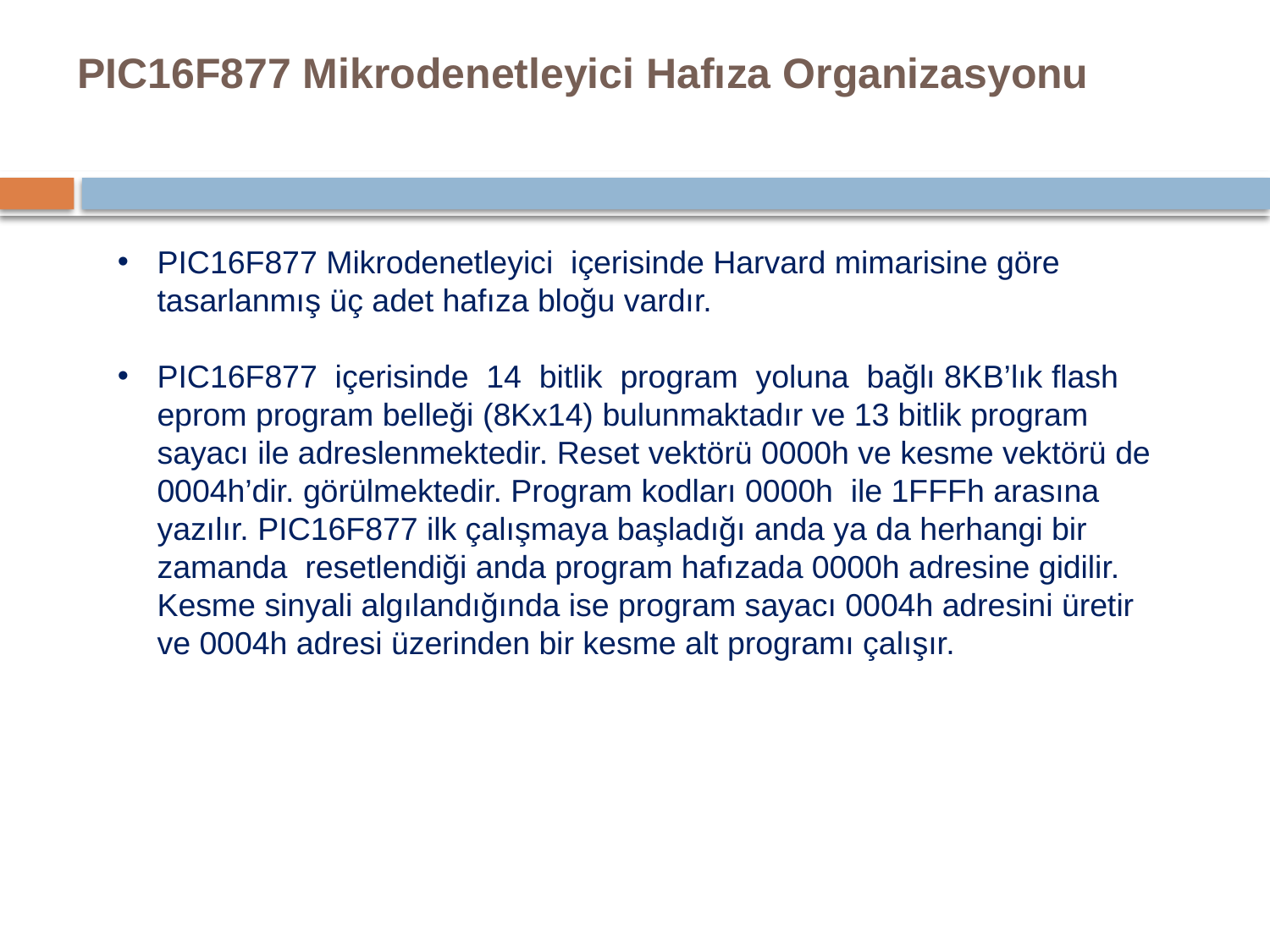

# PIC16F877 Mikrodenetleyici Hafıza Organizasyonu
PIC16F877 Mikrodenetleyici  içerisinde Harvard mimarisine göre  tasarlanmış üç adet hafıza bloğu vardır.

PIC16F877  içerisinde  14  bitlik  program  yoluna  bağlı 8KB’lık flash eprom program belleği (8Kx14) bulunmaktadır ve 13 bitlik program sayacı ile adreslenmektedir. Reset vektörü 0000h ve kesme vektörü de 0004h’dir. görülmektedir. Program kodları 0000h  ile 1FFFh arasına yazılır. PIC16F877 ilk çalışmaya başladığı anda ya da herhangi bir zamanda  resetlendiği anda program hafızada 0000h adresine gidilir. Kesme sinyali algılandığında ise program sayacı 0004h adresini üretir ve 0004h adresi üzerinden bir kesme alt programı çalışır.